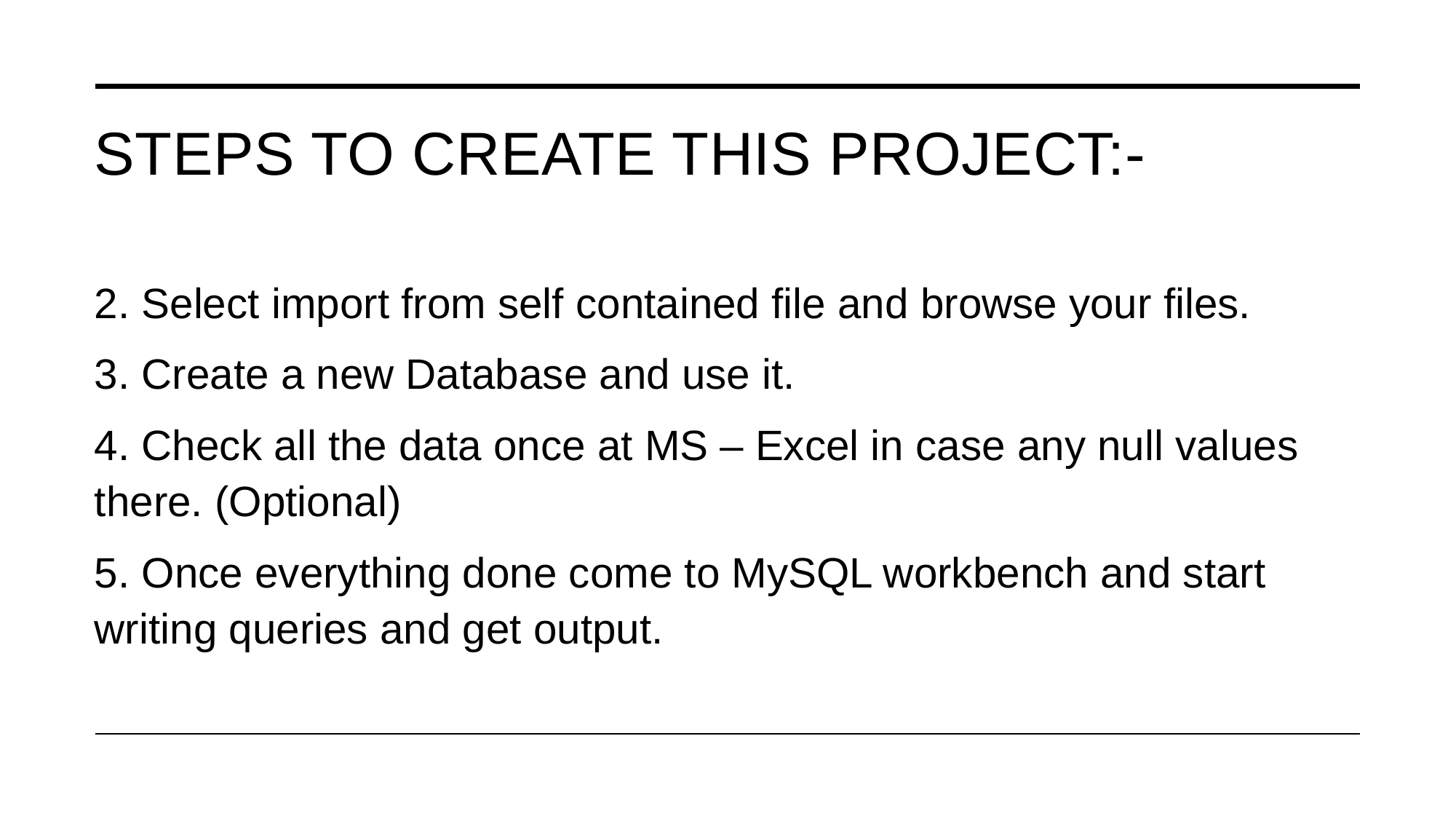

# Steps to create this project:-
2. Select import from self contained file and browse your files.
3. Create a new Database and use it.
4. Check all the data once at MS – Excel in case any null values there. (Optional)
5. Once everything done come to MySQL workbench and start writing queries and get output.